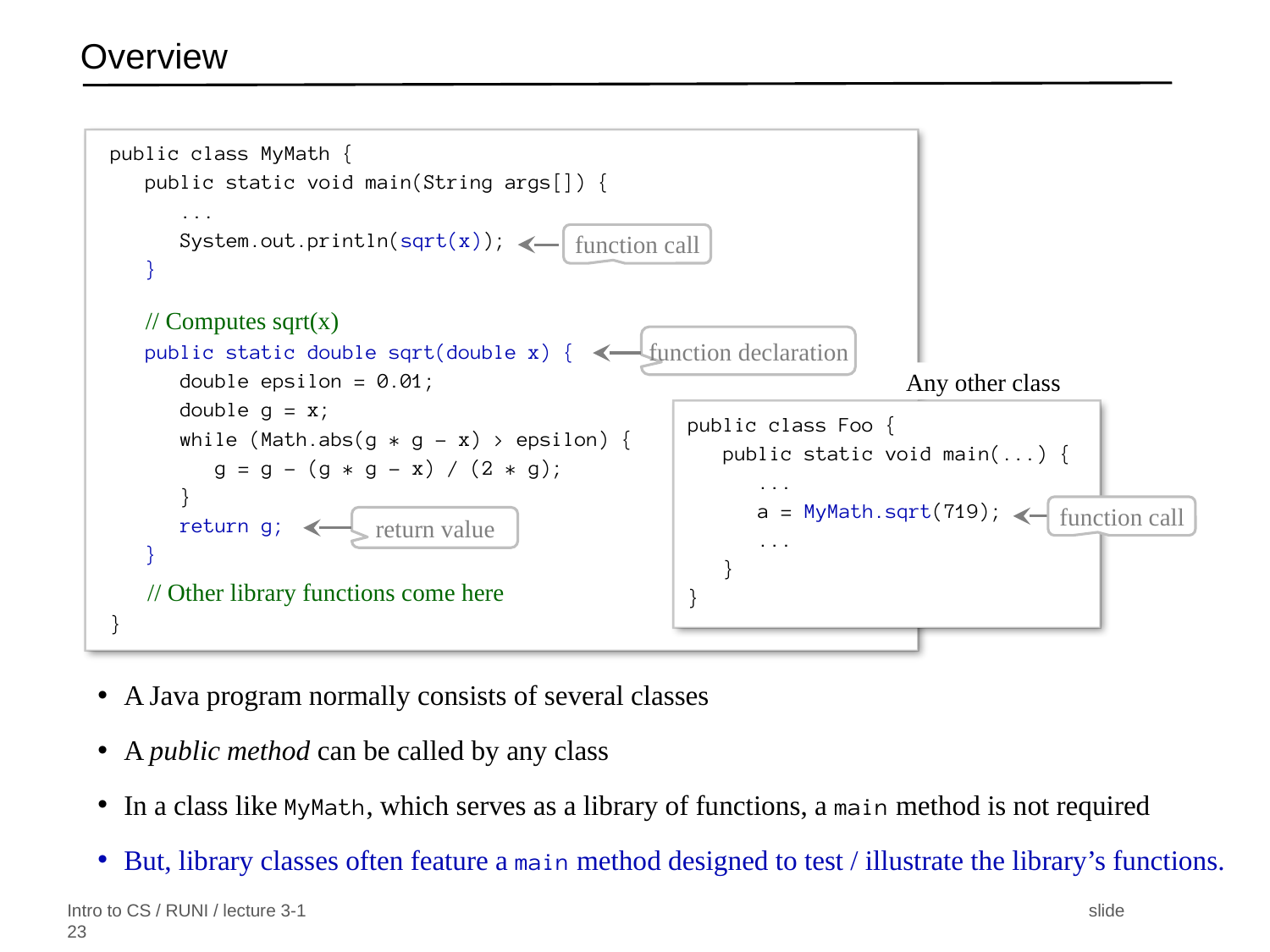

# Overview
public class MyMath {
   public static void main(String args[]) {
      ...
      System.out.println(sqrt(x));
   }
   // Computes sqrt(x)
   public static double sqrt(double x) {
      double epsilon = 0.01;
      double g = x;
      while (Math.abs(g * g - x) > epsilon) {
         g = g - (g * g - x) / (2 * g);
      }
      return g;
   }
      // Other library functions come here
}
function call
function declaration
function call
return value
Any other class
public class Foo {
   public static void main(...) {
      ...
      a = MyMath.sqrt(719);
      ...
   }
}
A Java program normally consists of several classes
A public method can be called by any class
In a class like MyMath, which serves as a library of functions, a main method is not required
But, library classes often feature a main method designed to test / illustrate the library’s functions.